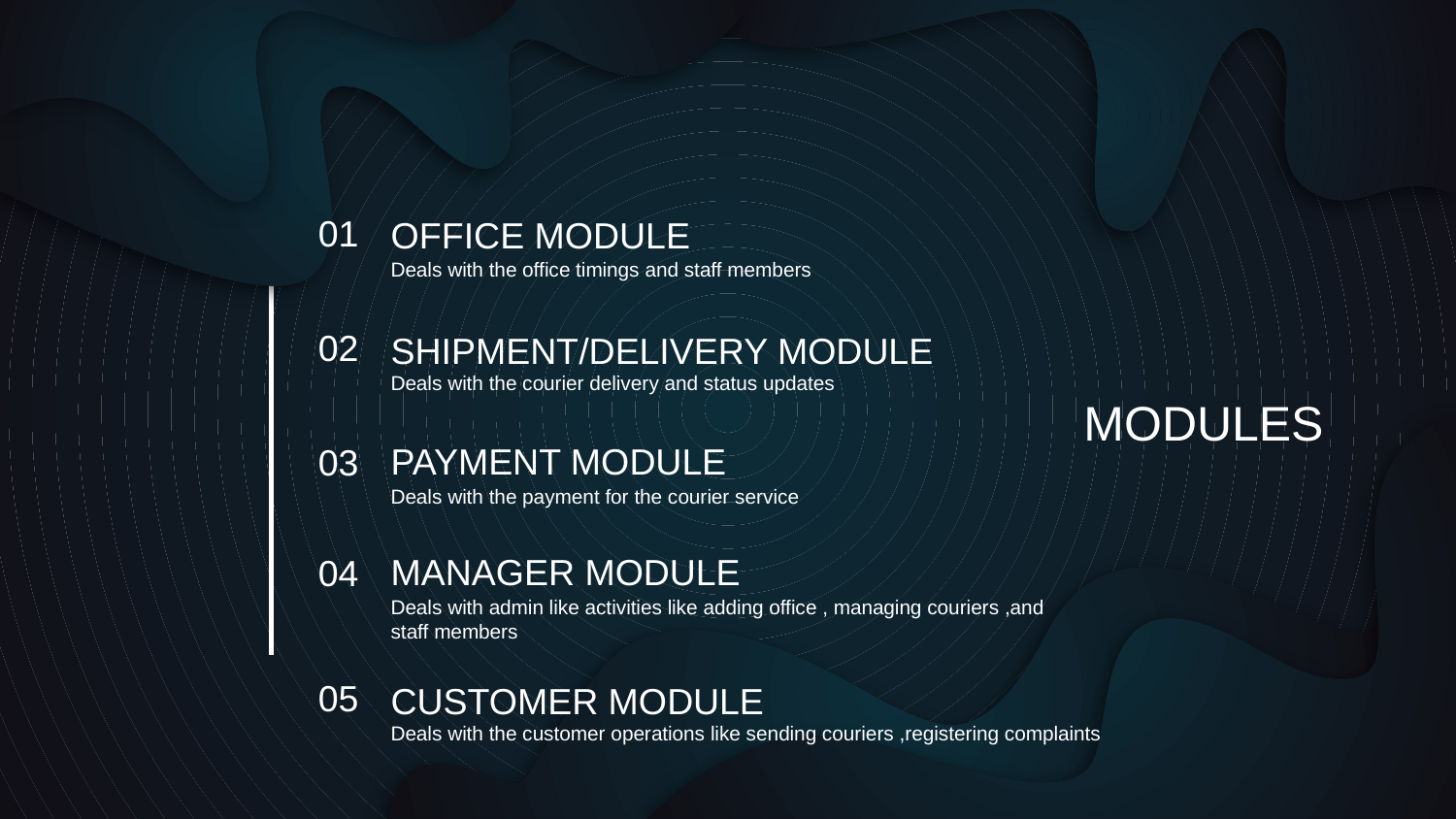

OFFICE MODULE
01
Deals with the office timings and staff members
SHIPMENT/DELIVERY MODULE
02
# MODULES
Deals with the courier delivery and status updates
PAYMENT MODULE
03
Deals with the payment for the courier service
MANAGER MODULE
04
Deals with admin like activities like adding office , managing couriers ,and staff members
CUSTOMER MODULE
05
Deals with the customer operations like sending couriers ,registering complaints